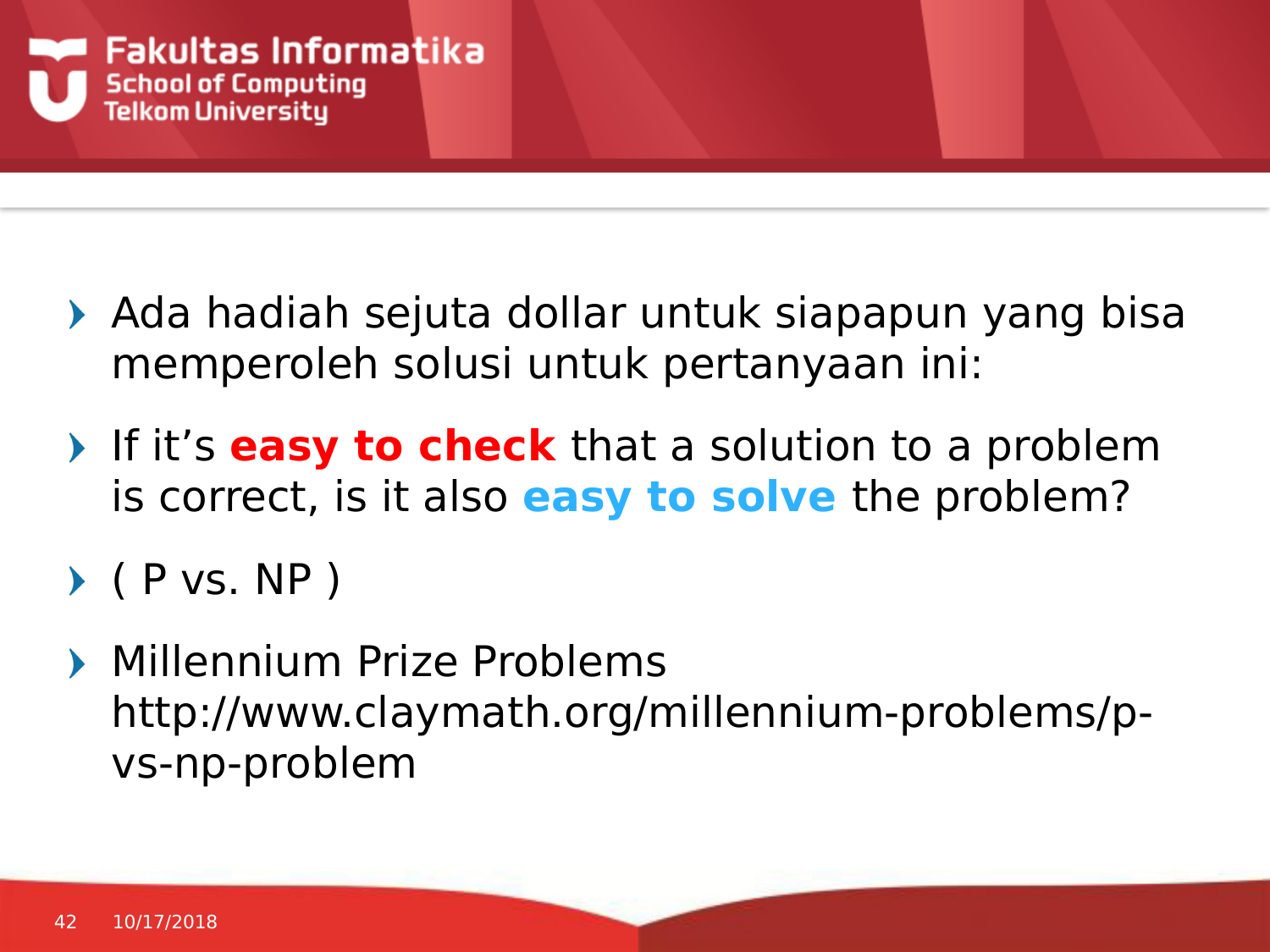

#
Ada hadiah sejuta dollar untuk siapapun yang bisa memperoleh solusi untuk pertanyaan ini:
If it’s easy to check that a solution to a problem is correct, is it also easy to solve the problem?
( P vs. NP )
Millennium Prize Problems http://www.claymath.org/millennium-problems/p-vs-np-problem

42
10/17/2018